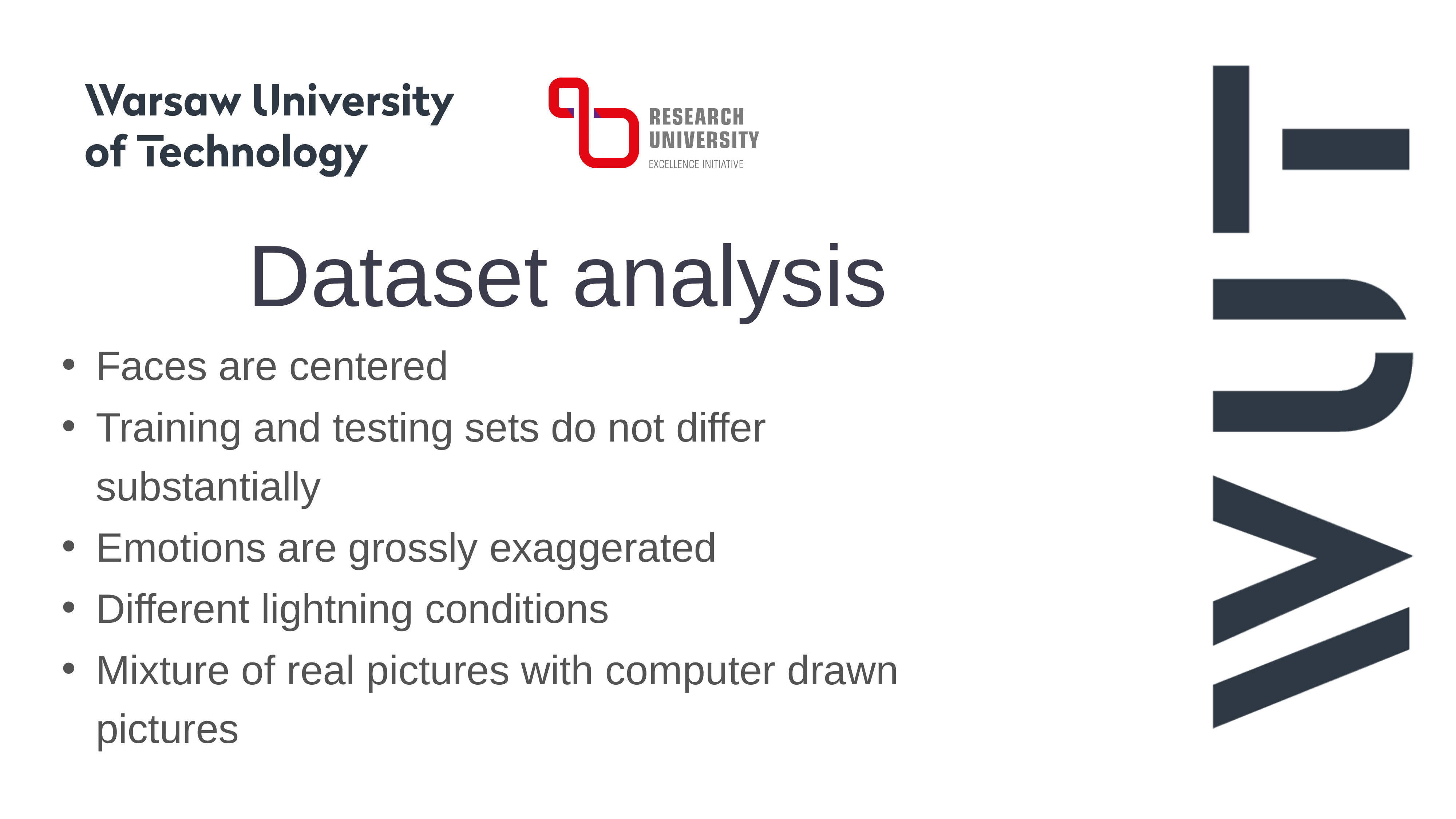

# Dataset analysis
Faces are centered
Training and testing sets do not differ substantially
Emotions are grossly exaggerated
Different lightning conditions
Mixture of real pictures with computer drawn pictures